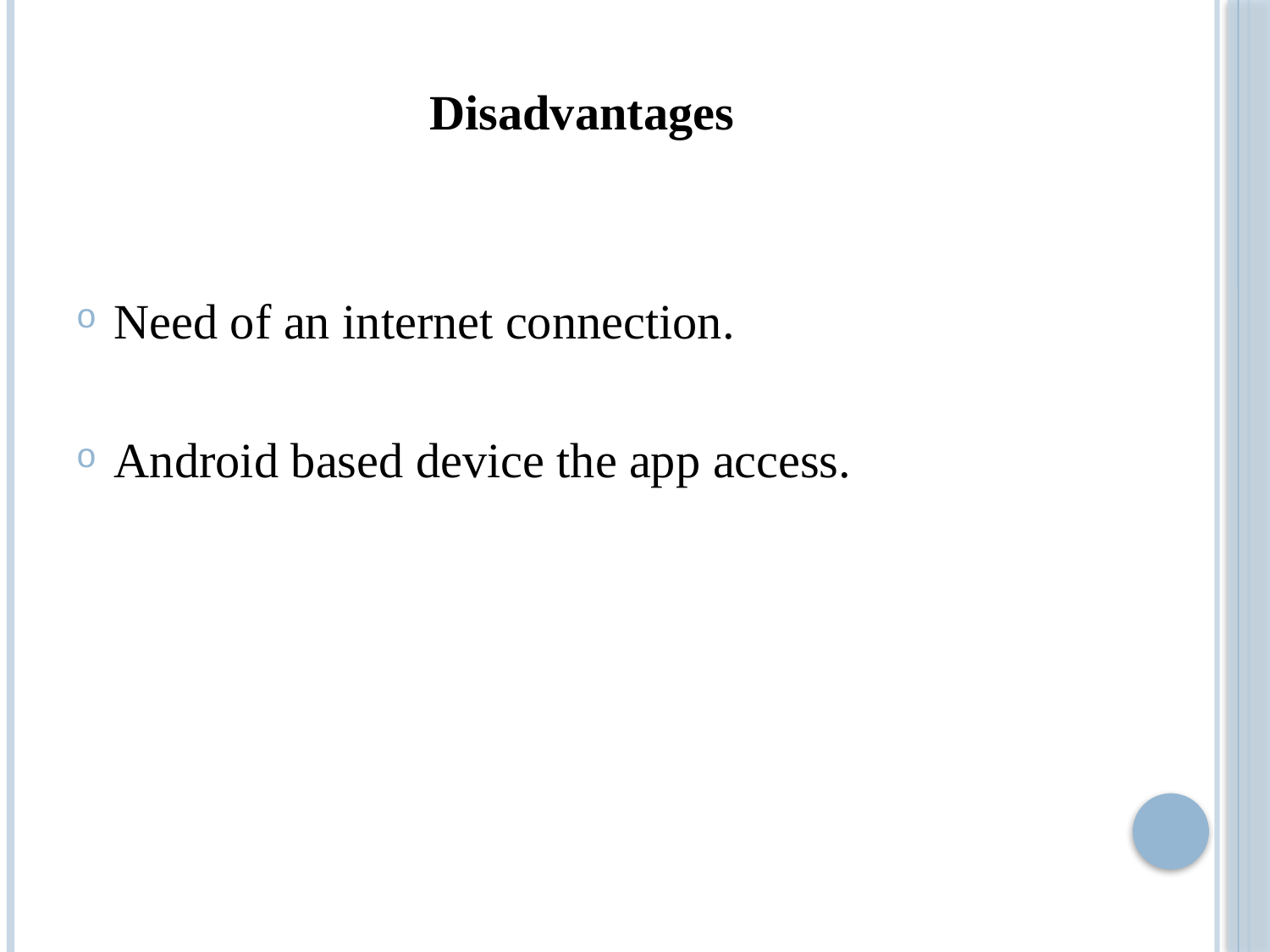

Disadvantages

Need of an internet connection.

Android based device the app access.